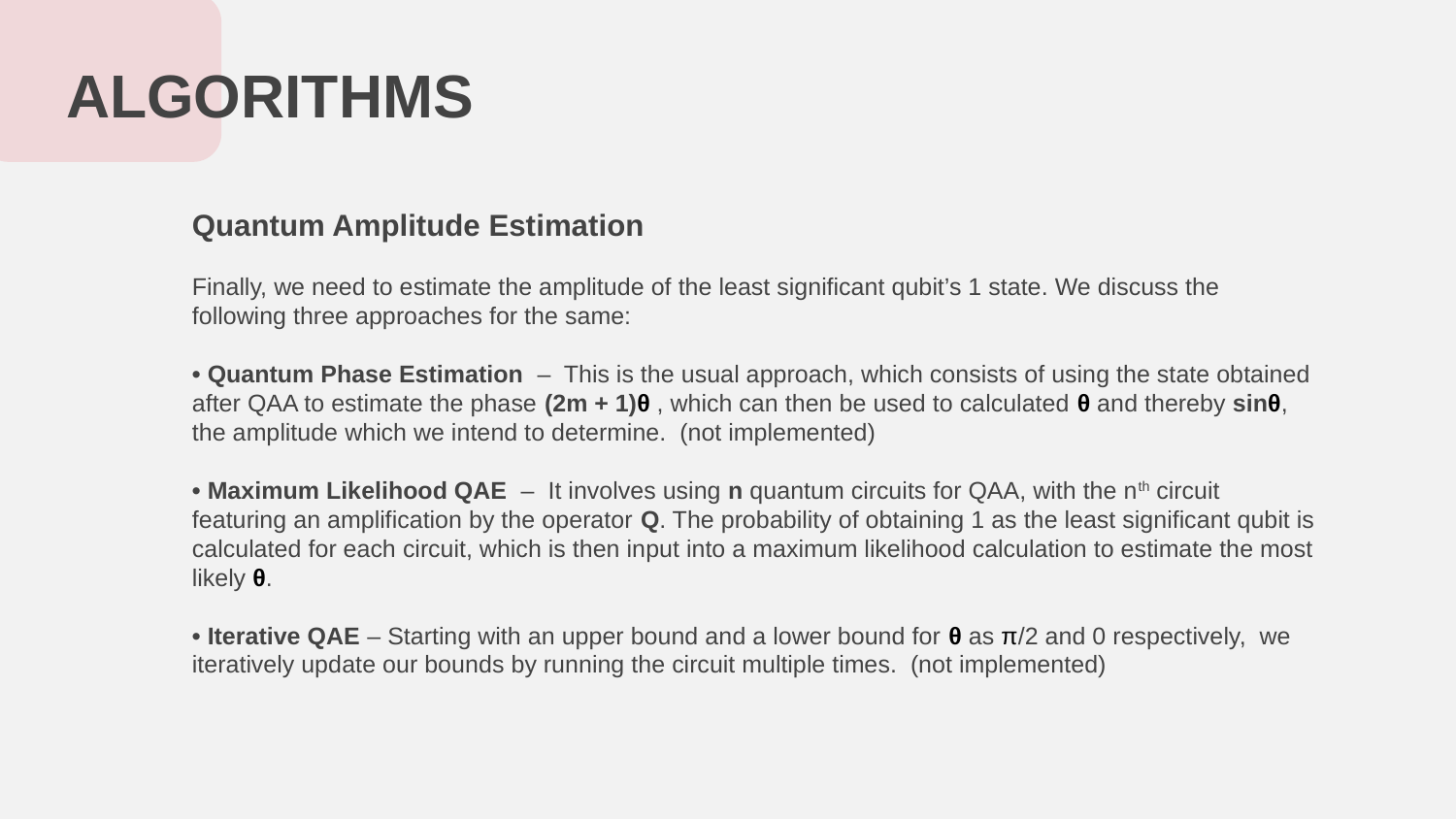

# ALGORITHMS
Quantum Amplitude Estimation

Finally, we need to estimate the amplitude of the least significant qubit’s 1 state. We discuss the following three approaches for the same:

• Quantum Phase Estimation  –  This is the usual approach, which consists of using the state obtained after QAA to estimate the phase (2m + 1)θ , which can then be used to calculated θ and thereby sinθ, the amplitude which we intend to determine.  (not implemented)

• Maximum Likelihood QAE  –  It involves using n quantum circuits for QAA, with the nth circuit featuring an amplification by the operator Q. The probability of obtaining 1 as the least significant qubit is calculated for each circuit, which is then input into a maximum likelihood calculation to estimate the most likely θ.

• Iterative QAE – Starting with an upper bound and a lower bound for θ as π/2 and 0 respectively,  we iteratively update our bounds by running the circuit multiple times.  (not implemented)